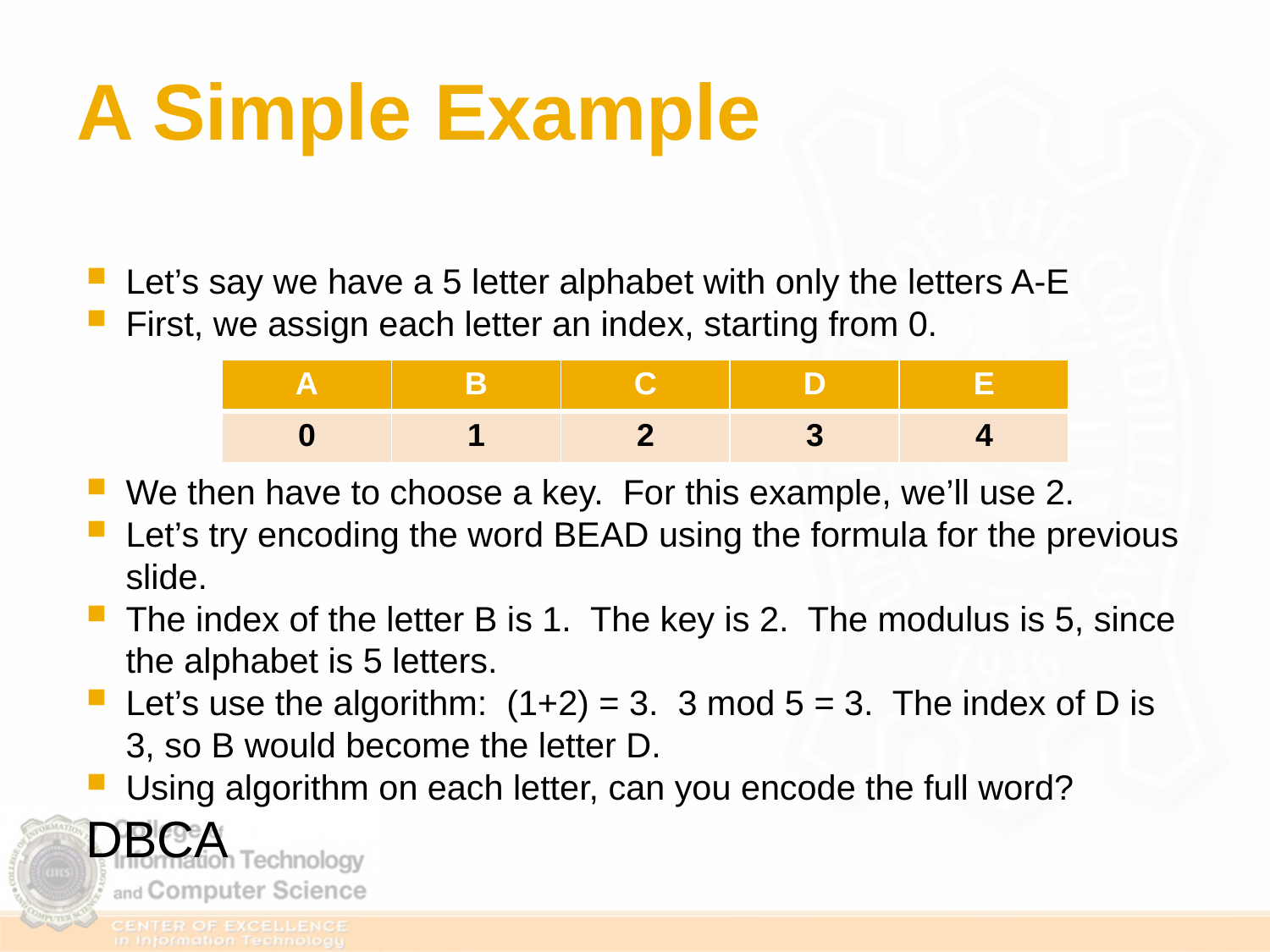

# A Simple Example
Let’s say we have a 5 letter alphabet with only the letters A-E
First, we assign each letter an index, starting from 0.

We then have to choose a key.  For this example, we’ll use 2.
Let’s try encoding the word BEAD using the formula for the previous slide.
The index of the letter B is 1.  The key is 2.  The modulus is 5, since the alphabet is 5 letters.
Let’s use the algorithm:  (1+2) = 3.  3 mod 5 = 3.  The index of D is 3, so B would become the letter D.
Using algorithm on each letter, can you encode the full word?
				DBCA

| A | B | C | D | E |
| --- | --- | --- | --- | --- |
| 0 | 1 | 2 | 3 | 4 |